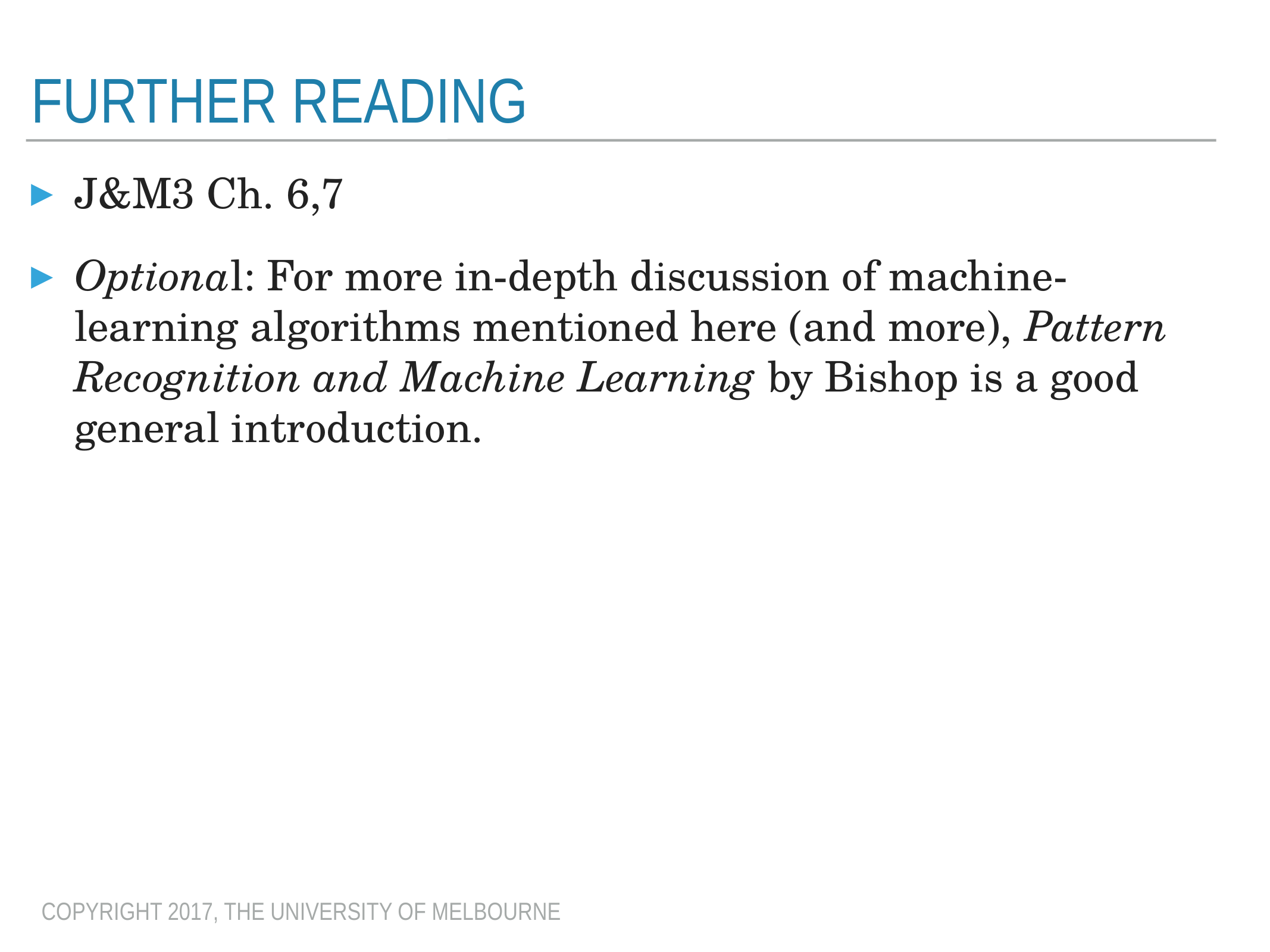

# Further reading
J&M3 Ch. 6,7
Optional: For more in-depth discussion of machine-learning algorithms mentioned here (and more), Pattern Recognition and Machine Learning by Bishop is a good general introduction.